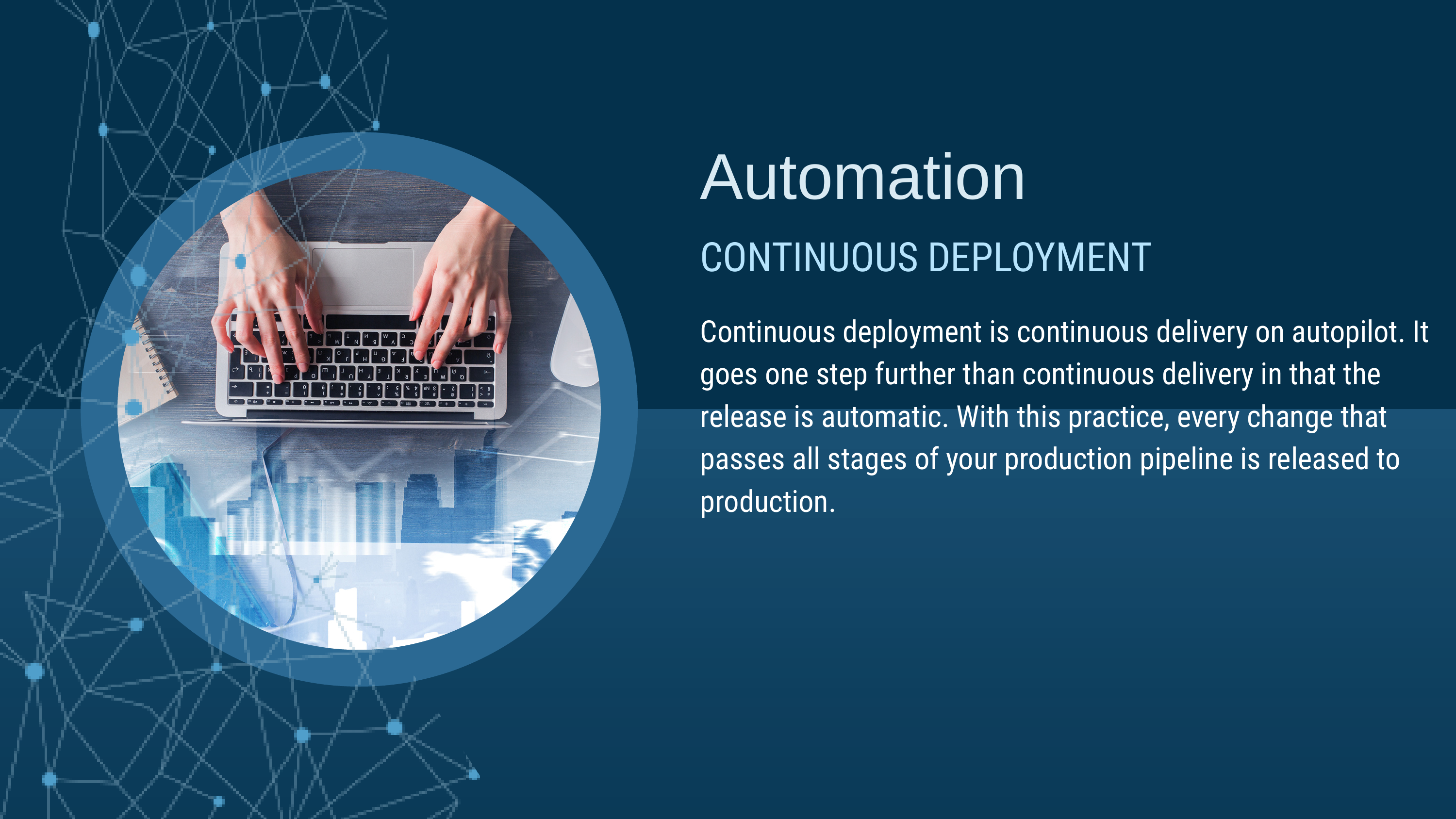

Automation

CONTINUOUS DEPLOYMENT
Continuous deployment is continuous delivery on autopilot. It goes one step further than continuous delivery in that the release is automatic. With this practice, every change that passes all stages of your production pipeline is released to production.